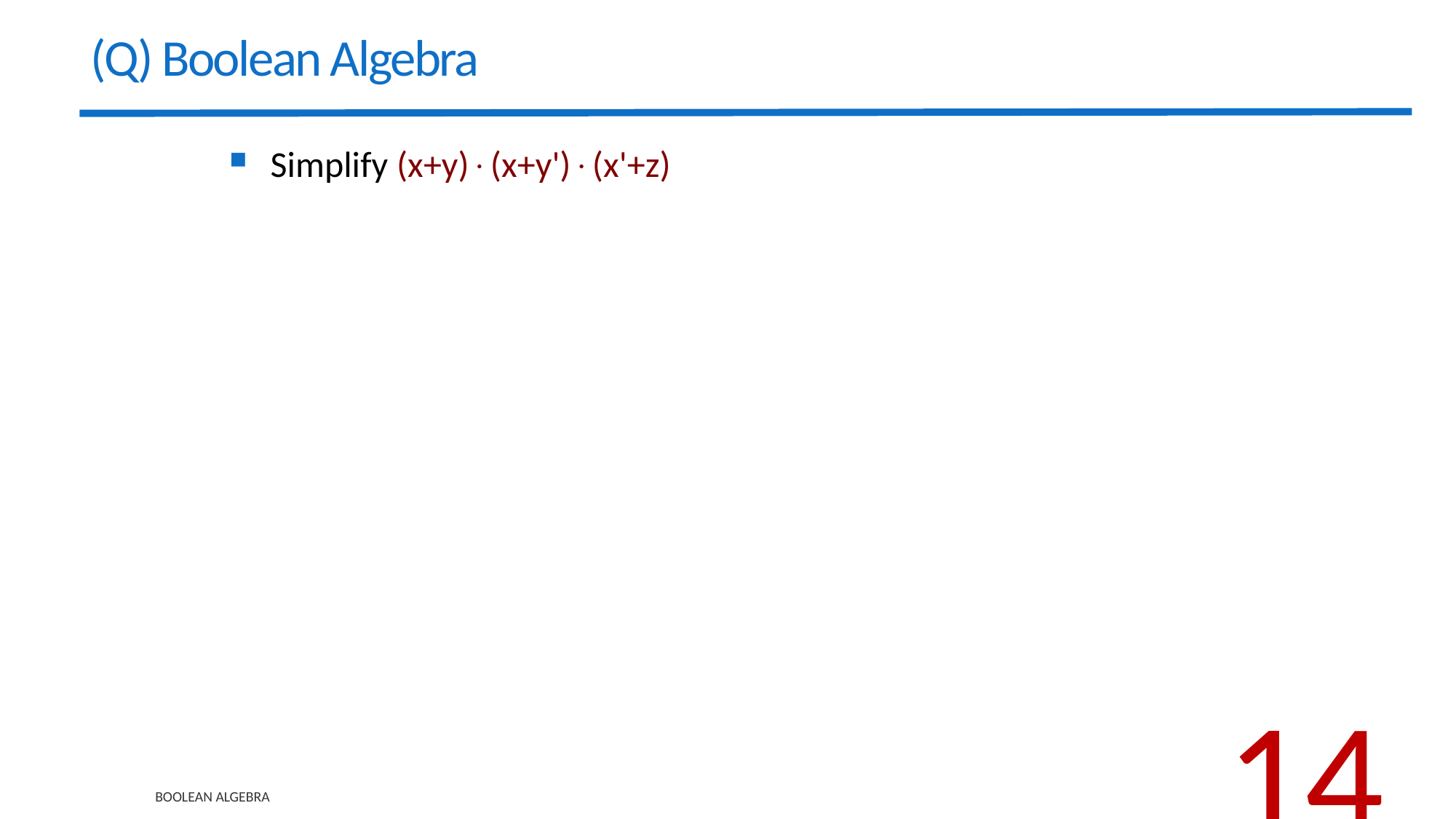

14
# (Q) Boolean Algebra
Simplify (x+y)⋅(x+y')⋅(x'+z)
Boolean Algebra